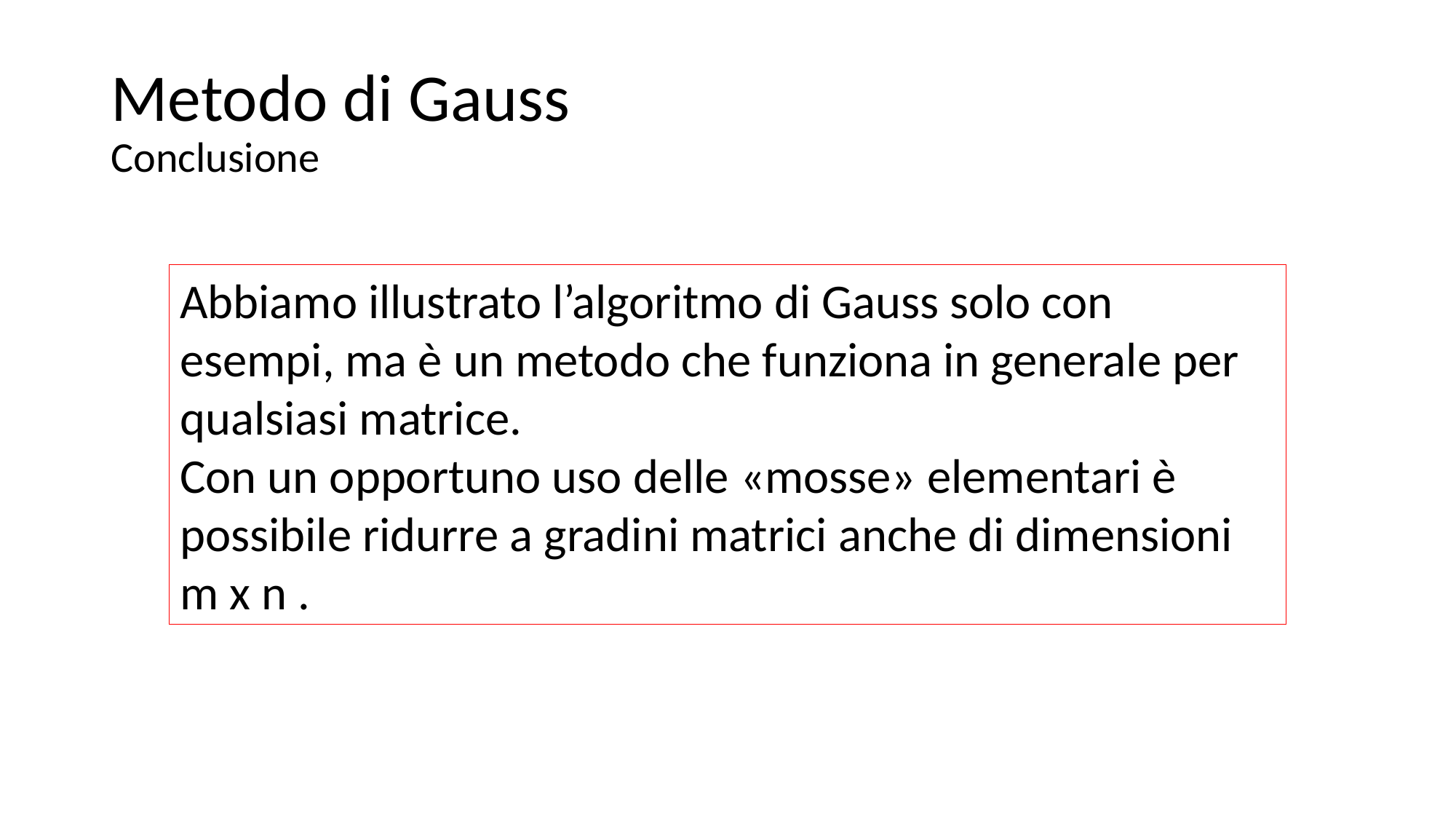

# Metodo di Gauss Conclusione
Abbiamo illustrato l’algoritmo di Gauss solo con esempi, ma è un metodo che funziona in generale per qualsiasi matrice.
Con un opportuno uso delle «mosse» elementari è possibile ridurre a gradini matrici anche di dimensioni m x n .